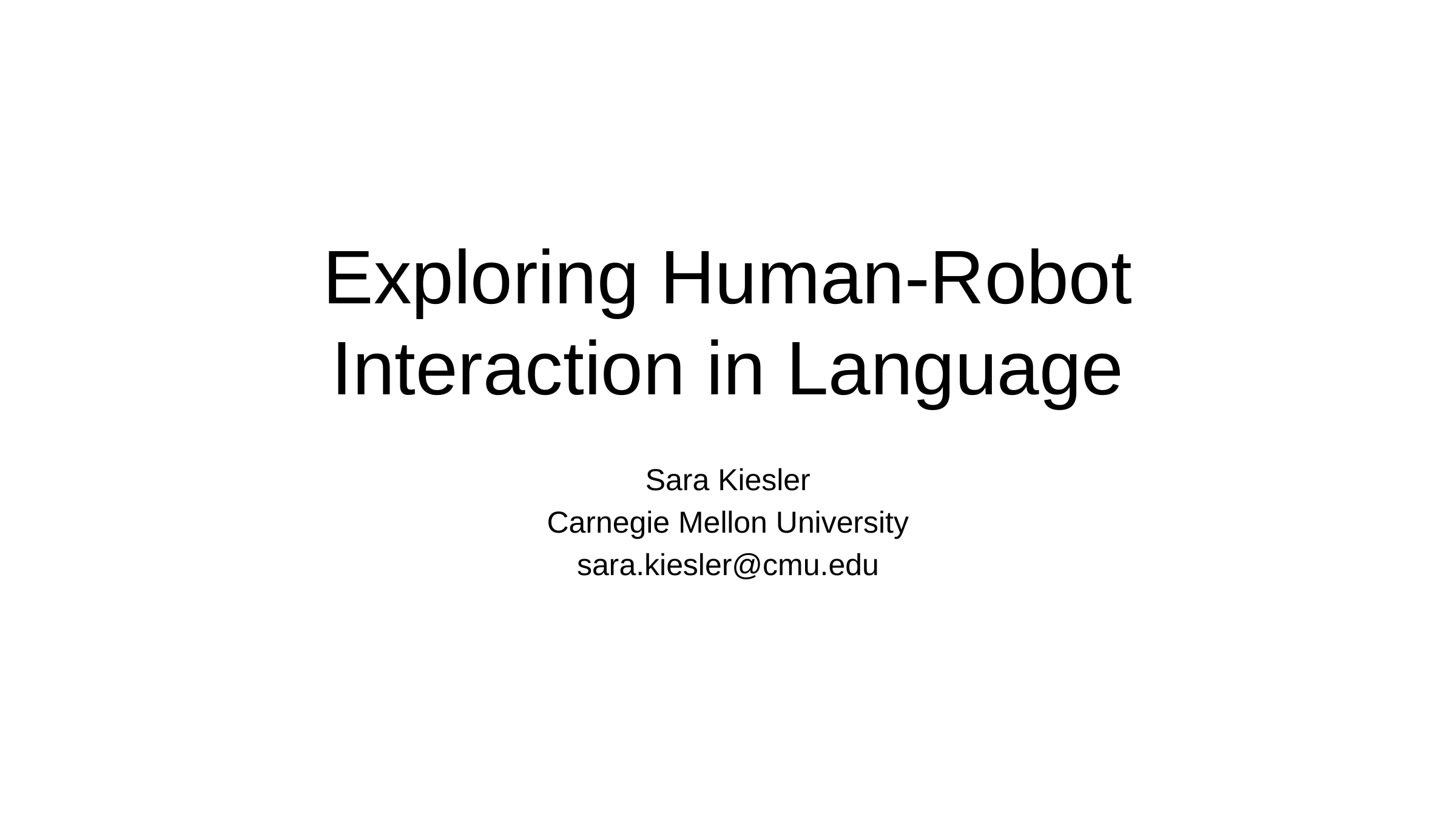

# Exploring Human-Robot Interaction in Language
Sara Kiesler
Carnegie Mellon University
sara.kiesler@cmu.edu